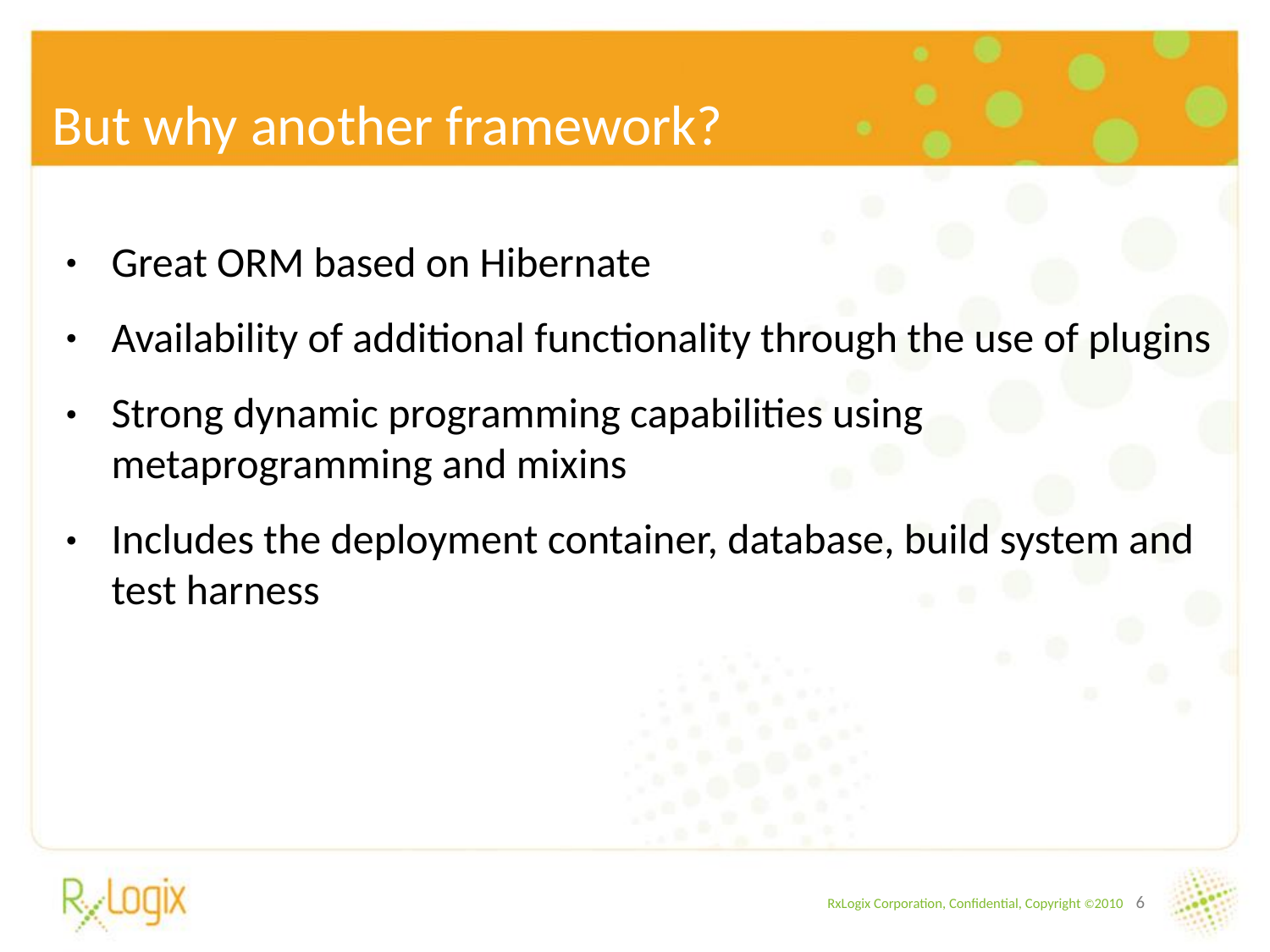

# But why another framework?
Great ORM based on Hibernate
Availability of additional functionality through the use of plugins
Strong dynamic programming capabilities using metaprogramming and mixins
Includes the deployment container, database, build system and test harness